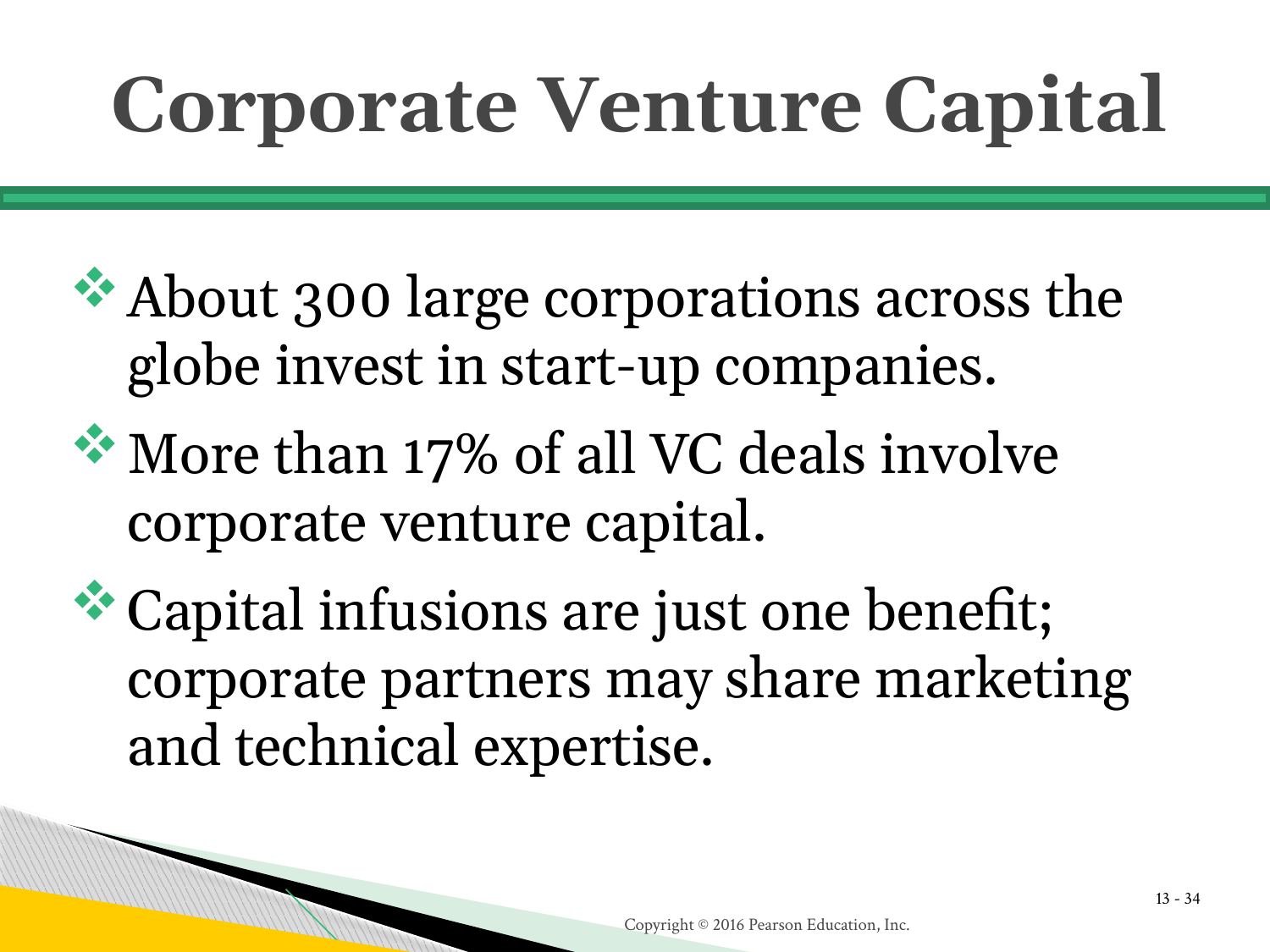

# Corporate Venture Capital
About 300 large corporations across the globe invest in start-up companies.
More than 17% of all VC deals involve corporate venture capital.
Capital infusions are just one benefit; corporate partners may share marketing and technical expertise.

13 - 34
Copyright © 2016 Pearson Education, Inc.